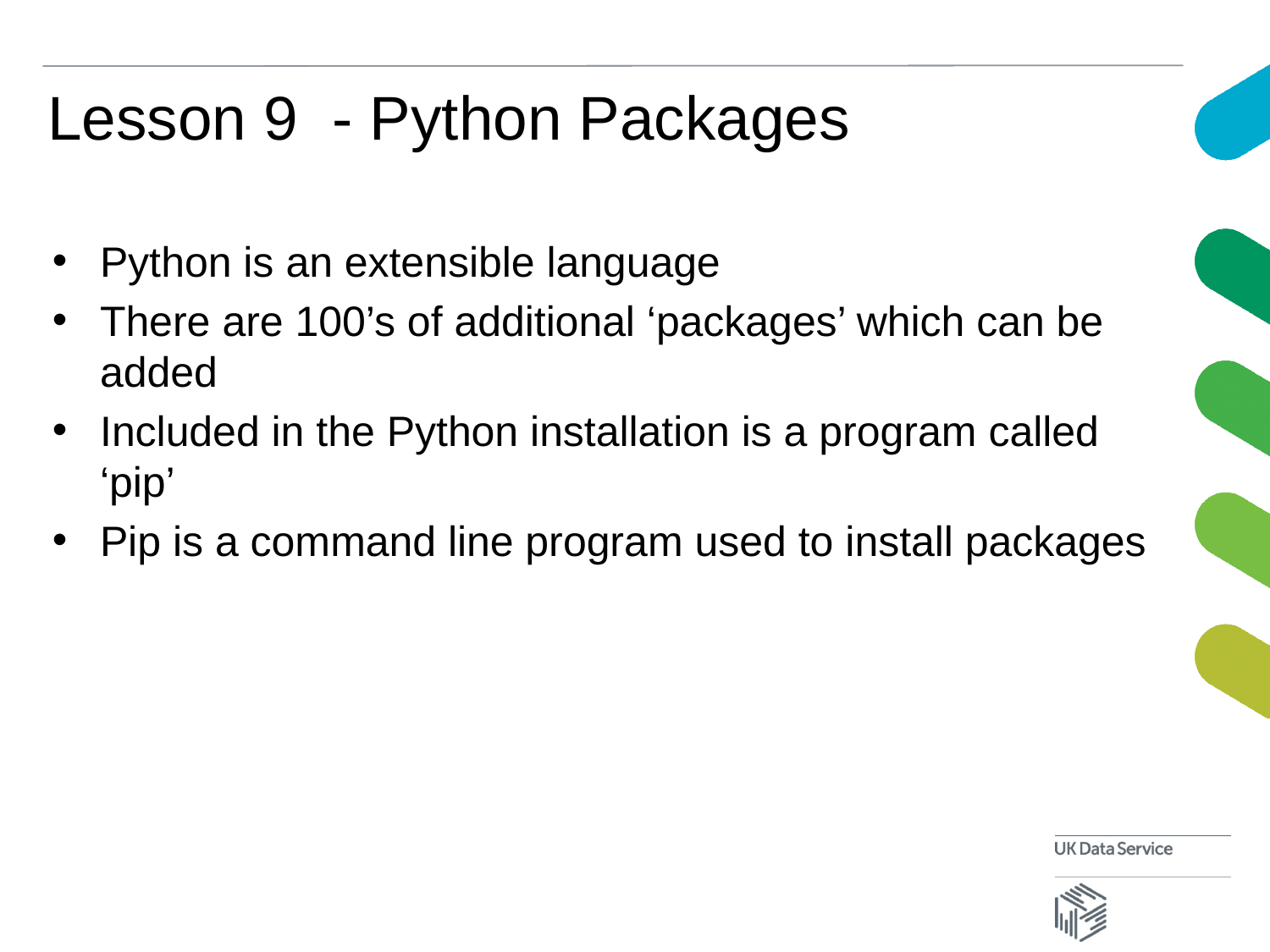

# Lesson 9  - Python Packages
Python is an extensible language
There are 100’s of additional ‘packages’ which can be added
Included in the Python installation is a program called ‘pip’
Pip is a command line program used to install packages